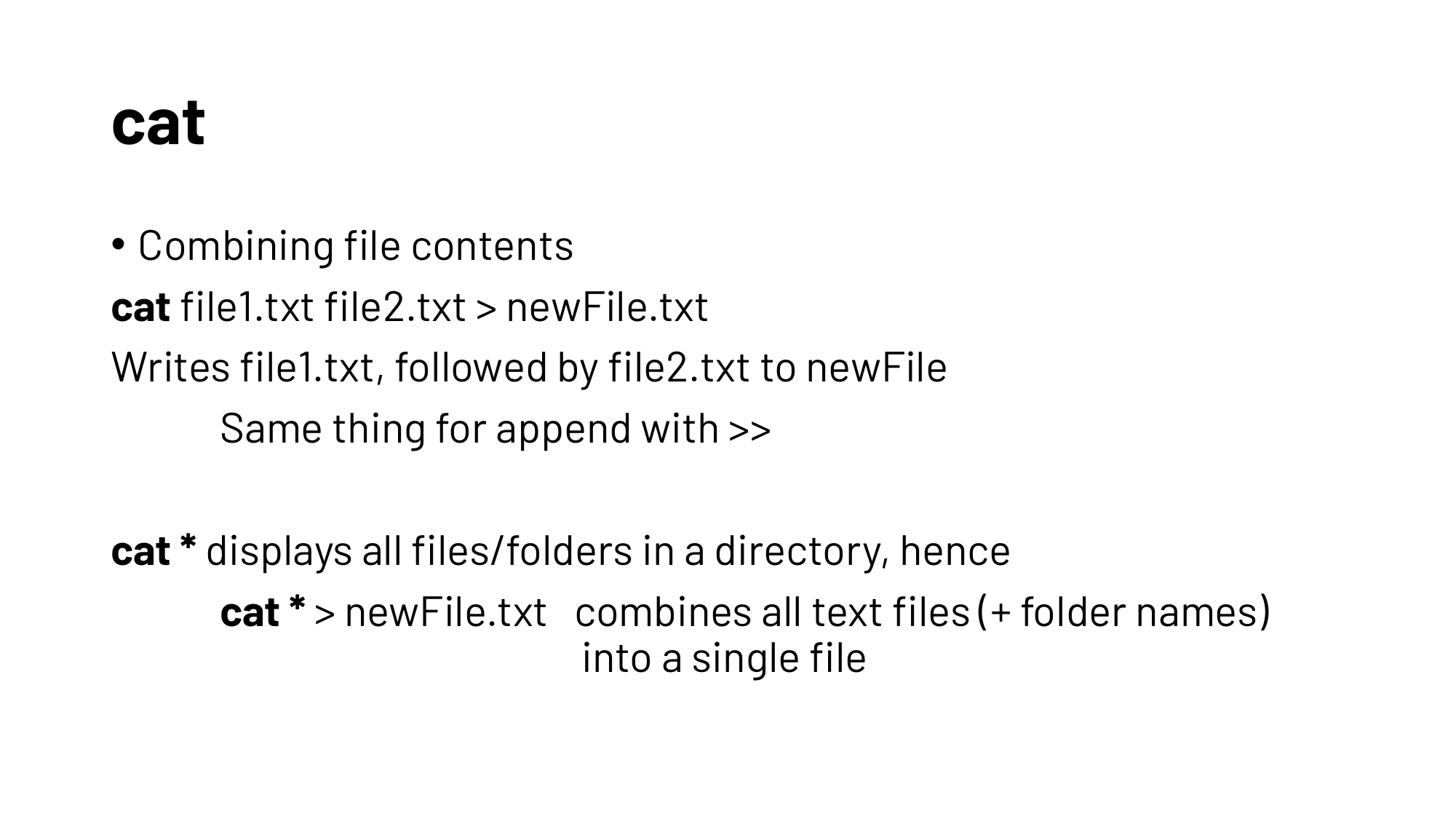

# cat
Combining file contents
cat file1.txt file2.txt > newFile.txt
Writes file1.txt, followed by file2.txt to newFile
	Same thing for append with >>

cat * displays all files/folders in a directory, hence
	cat * > newFile.txt   combines all text files (+ folder names) 				   	    into a single file